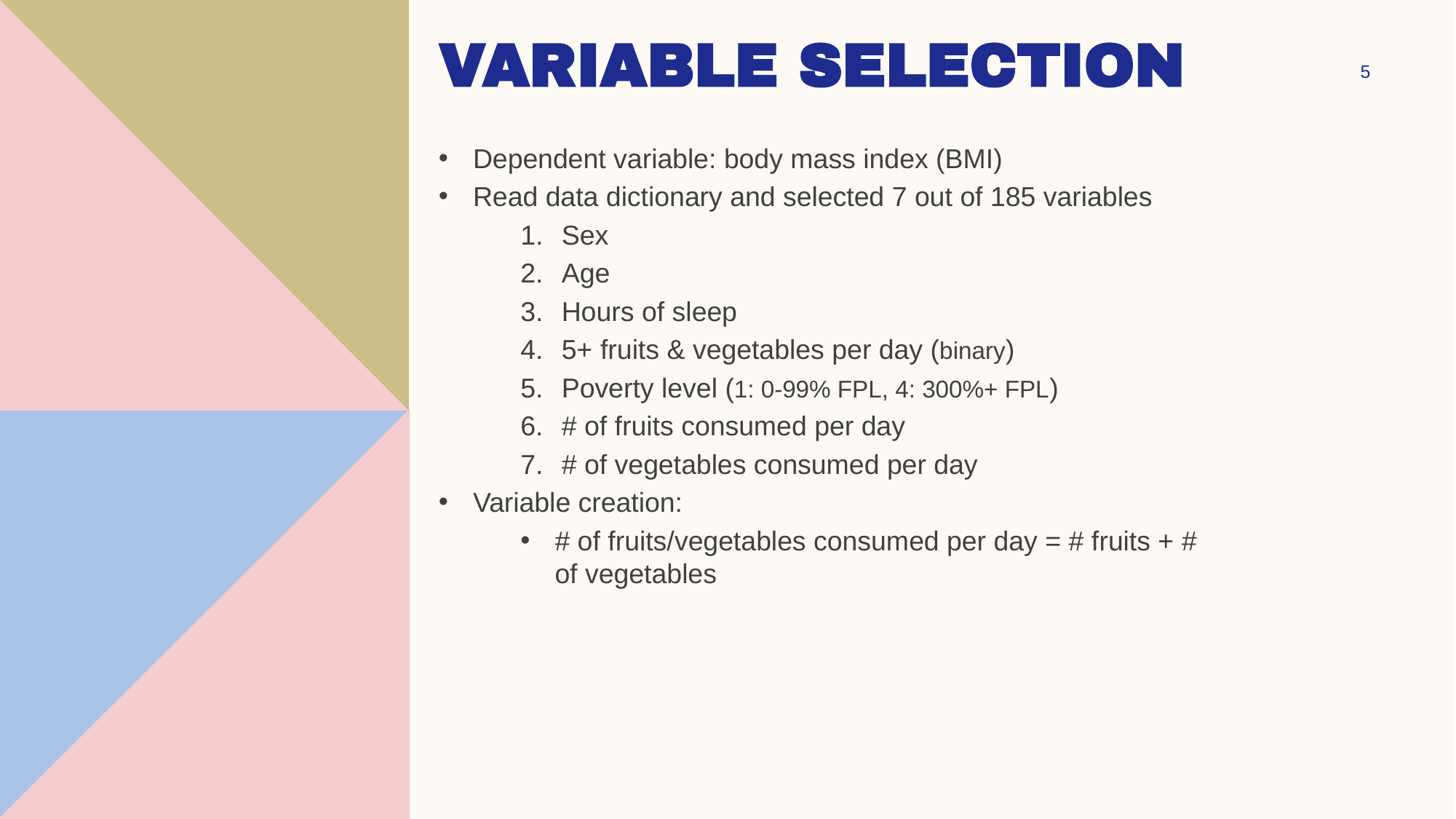

# Variable Selection
5
Dependent variable: body mass index (BMI)
Read data dictionary and selected 7 out of 185 variables
Sex
Age
Hours of sleep
5+ fruits & vegetables per day (binary)
Poverty level (1: 0-99% FPL, 4: 300%+ FPL)
# of fruits consumed per day
# of vegetables consumed per day
Variable creation:
# of fruits/vegetables consumed per day = # fruits + # of vegetables